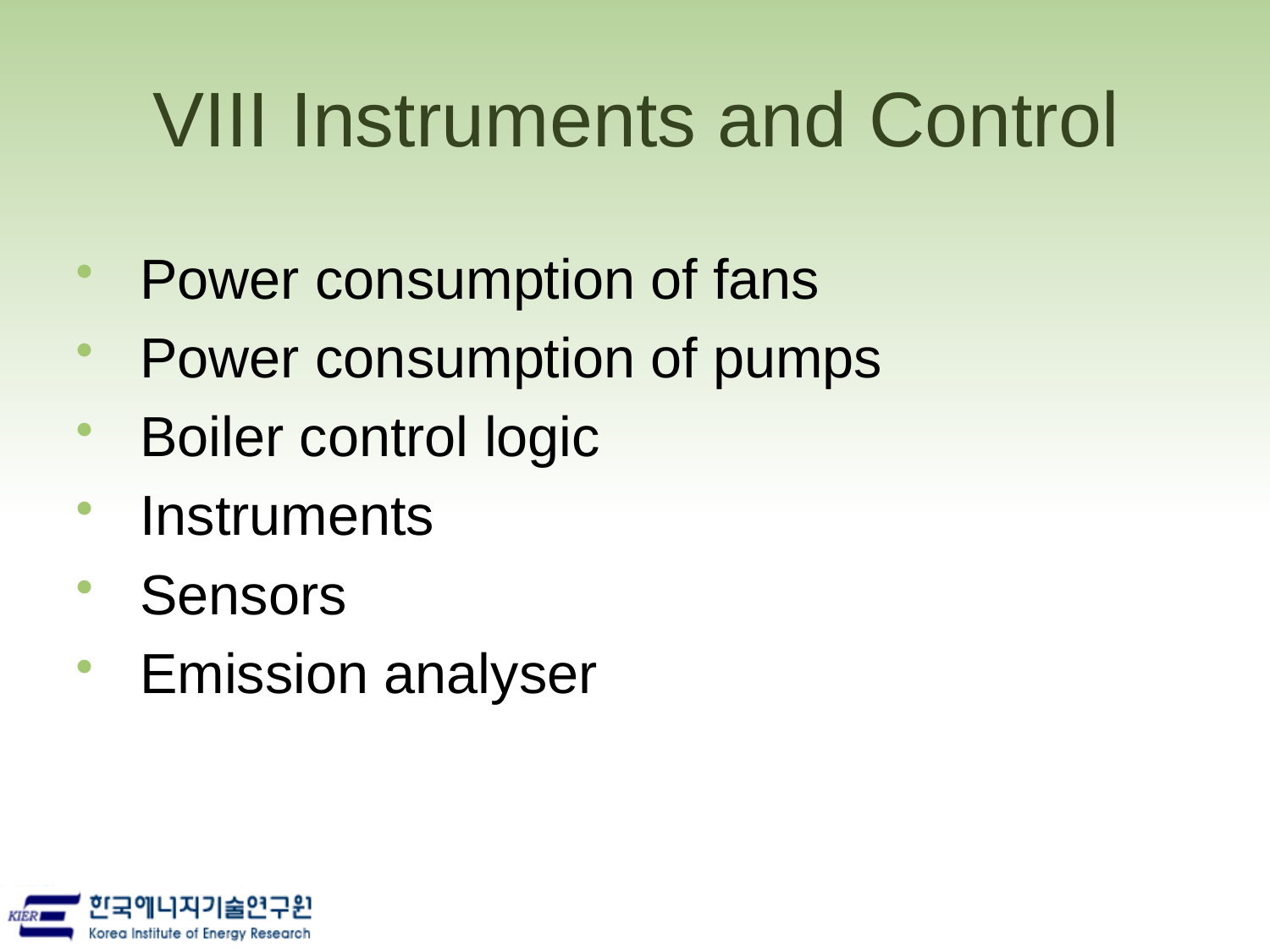

# VIII Instruments and Control
Power consumption of fans
Power consumption of pumps
Boiler control logic
Instruments
Sensors
Emission analyser